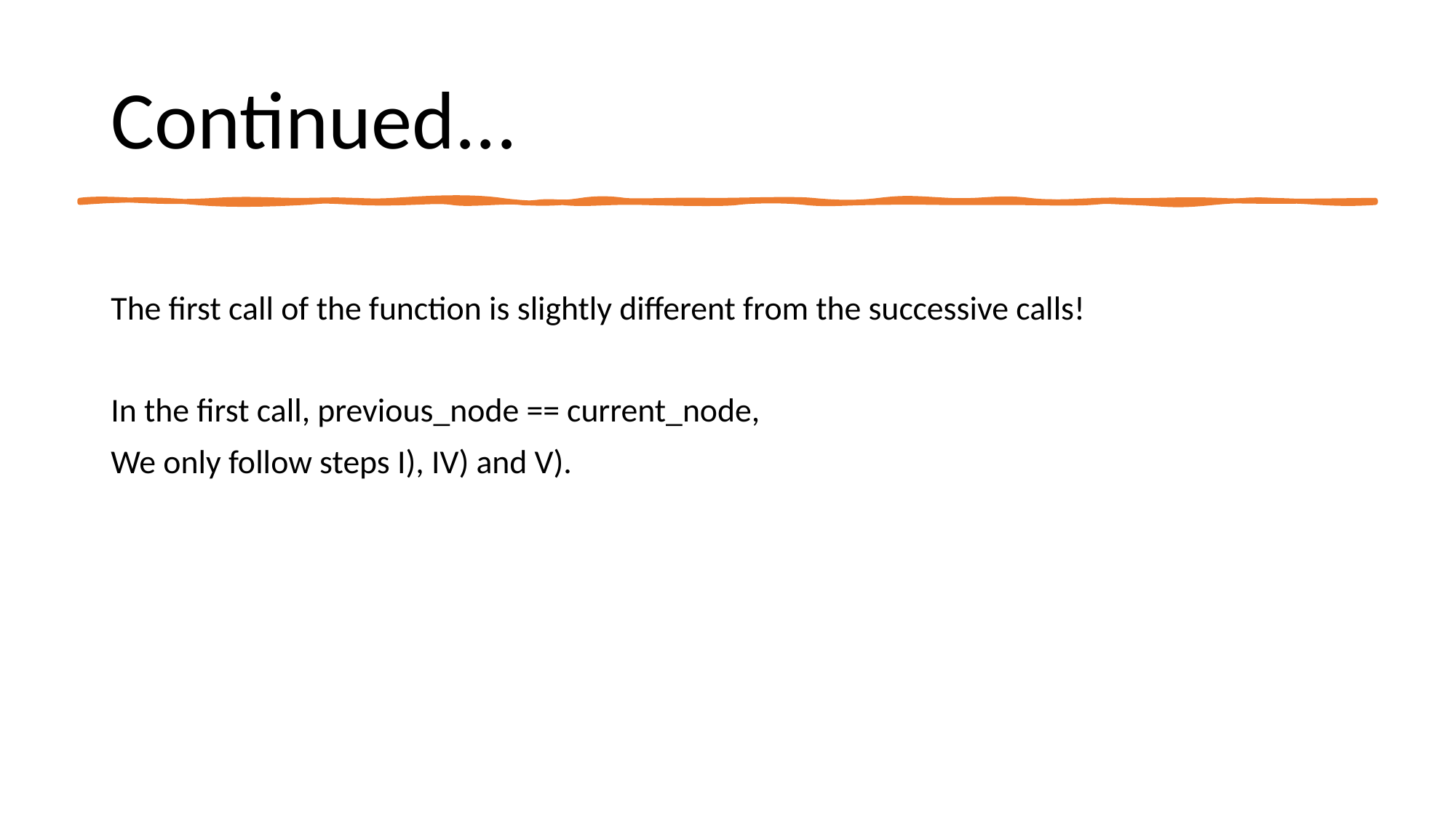

# Continued...

The first call of the function is slightly different from the successive calls!

In the first call, previous_node == current_node,
We only follow steps I), IV) and V).